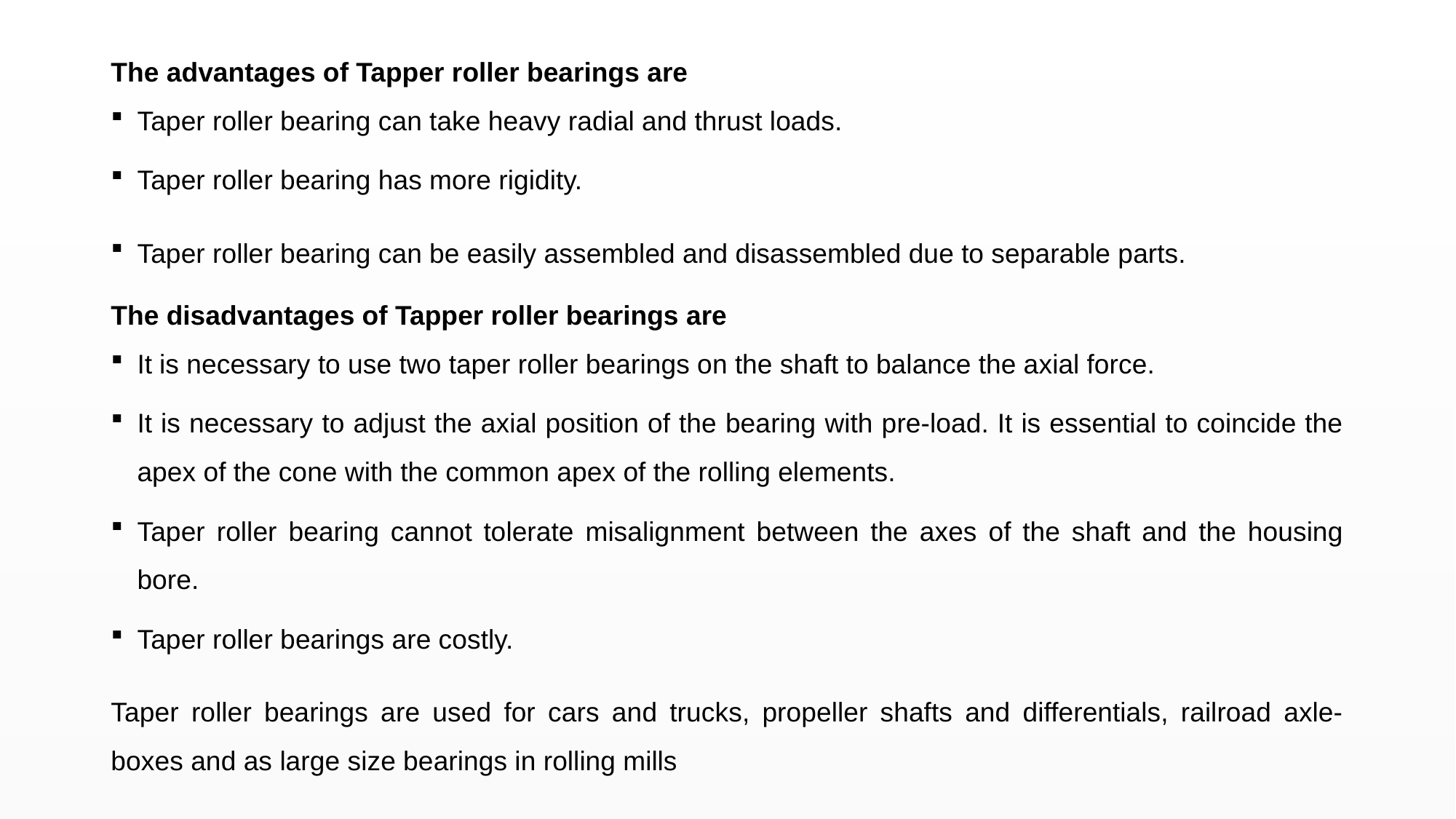

The advantages of Tapper roller bearings are
Taper roller bearing can take heavy radial and thrust loads.
Taper roller bearing has more rigidity.
Taper roller bearing can be easily assembled and disassembled due to separable parts.
The disadvantages of Tapper roller bearings are
It is necessary to use two taper roller bearings on the shaft to balance the axial force.
It is necessary to adjust the axial position of the bearing with pre-load. It is essential to coincide the apex of the cone with the common apex of the rolling elements.
Taper roller bearing cannot tolerate misalignment between the axes of the shaft and the housing bore.
Taper roller bearings are costly.
Taper roller bearings are used for cars and trucks, propeller shafts and differentials, railroad axle-boxes and as large size bearings in rolling mills